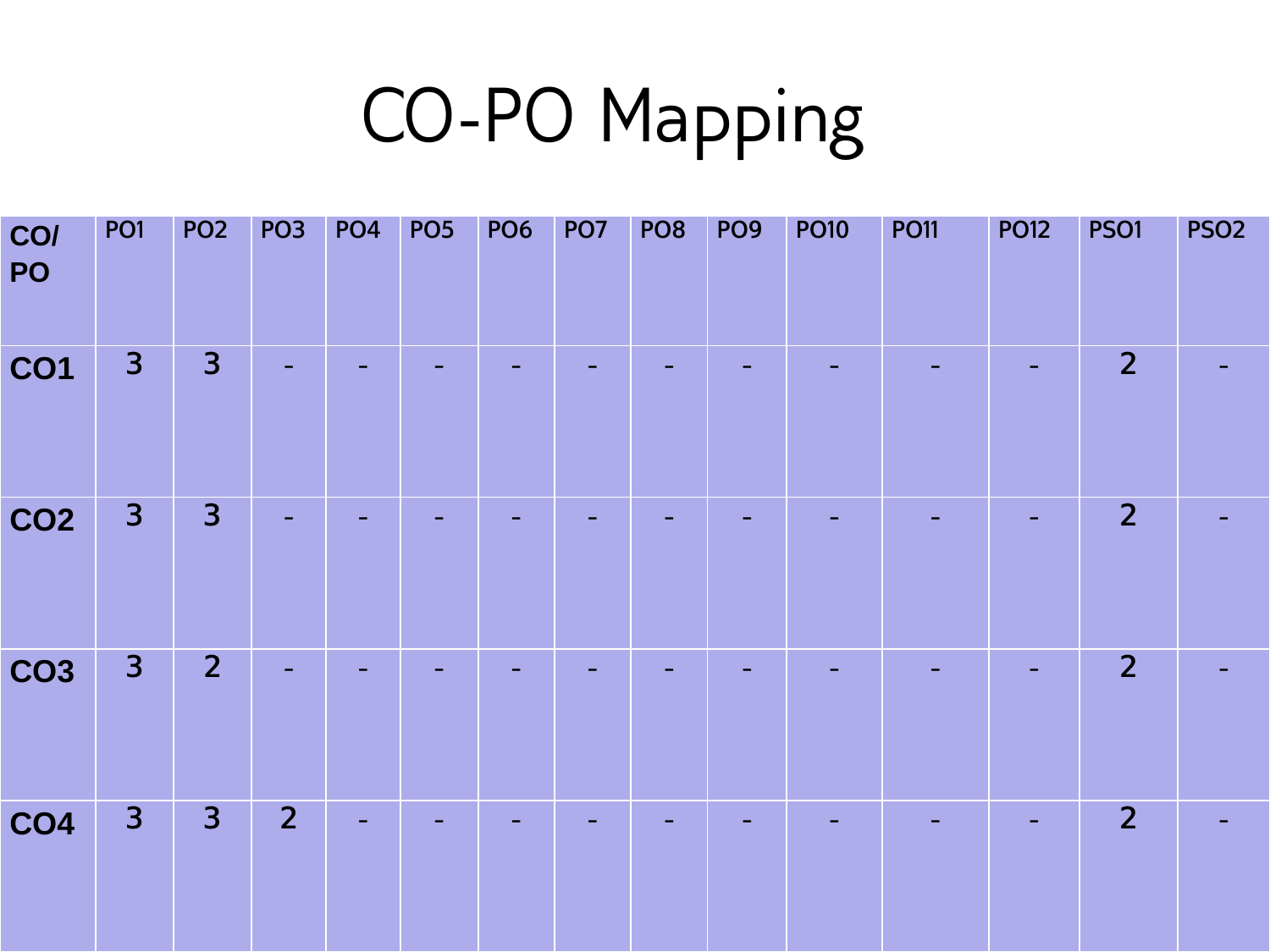

# CO-PO Mapping
| CO/ PO | PO1 | PO2 | PO3 | PO4 | PO5 | PO6 | PO7 | PO8 | PO9 | PO10 | PO11 | PO12 | PSO1 | PSO2 |
| --- | --- | --- | --- | --- | --- | --- | --- | --- | --- | --- | --- | --- | --- | --- |
| CO1 | 3 | 3 | - | - | - | - | - | - | - | - | - | - | 2 | - |
| CO2 | 3 | 3 | - | - | - | - | - | - | - | - | - | - | 2 | - |
| CO3 | 3 | 2 | - | - | - | - | - | - | - | - | - | - | 2 | - |
| CO4 | 3 | 3 | 2 | - | - | - | - | - | - | - | - | - | 2 | - |